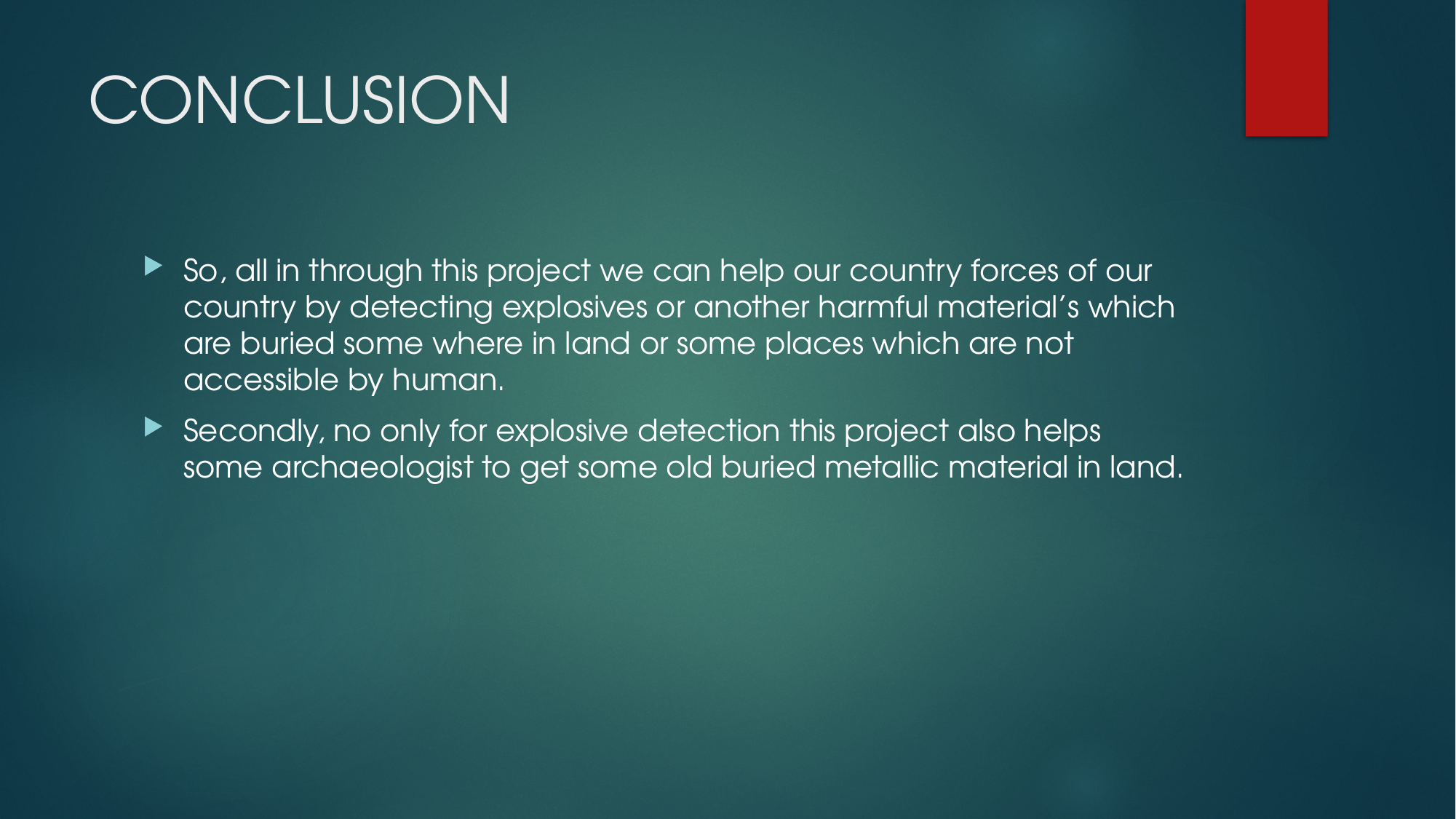

# CONCLUSION
So, all in through this project we can help our country forces of our country by detecting explosives or another harmful material’s which are buried some where in land or some places which are not accessible by human.
Secondly, no only for explosive detection this project also helps some archaeologist to get some old buried metallic material in land.